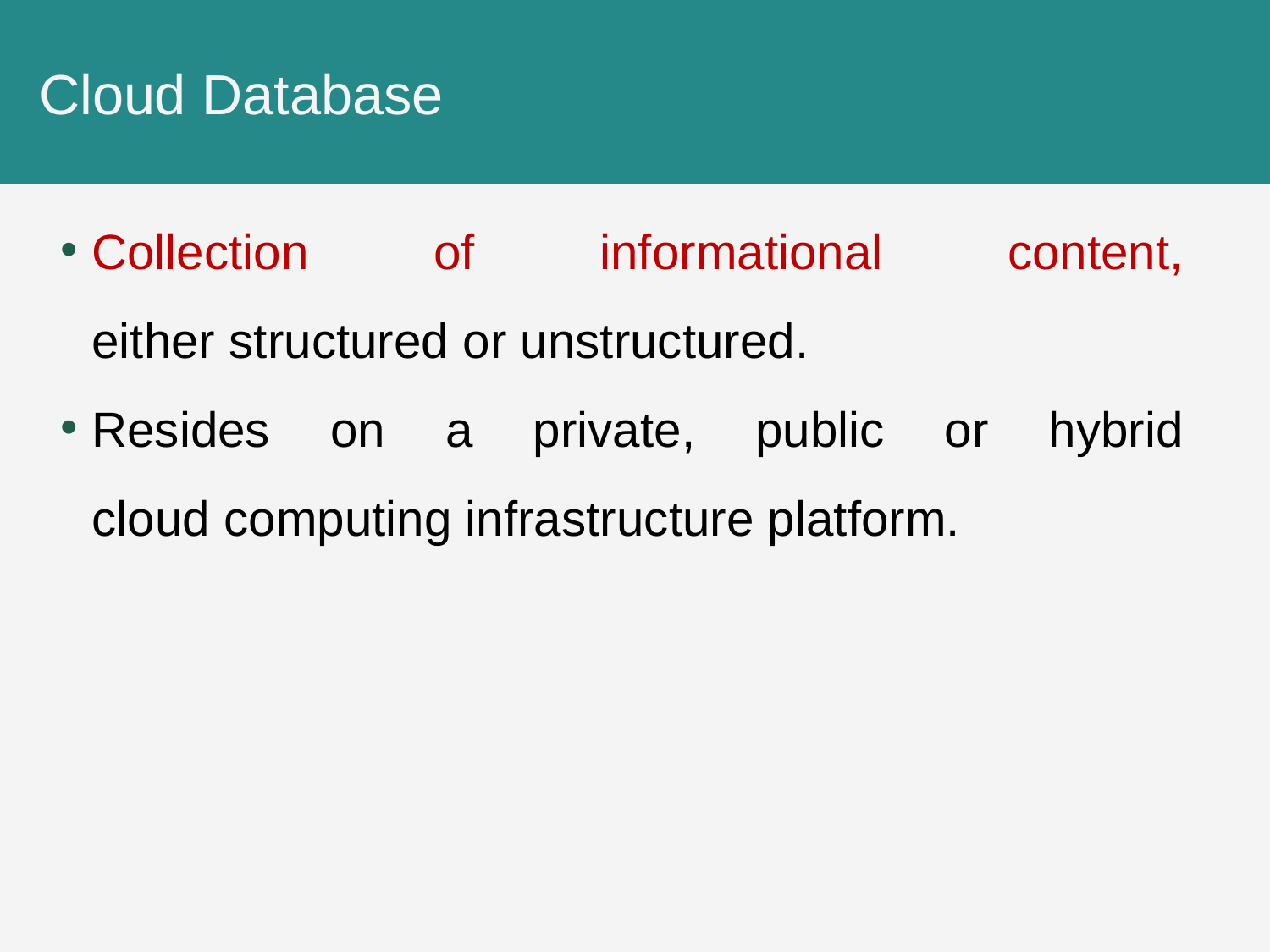

# Cloud Database
Collection of informational content, either structured or unstructured.
Resides on a private, public or hybrid cloud computing infrastructure platform.